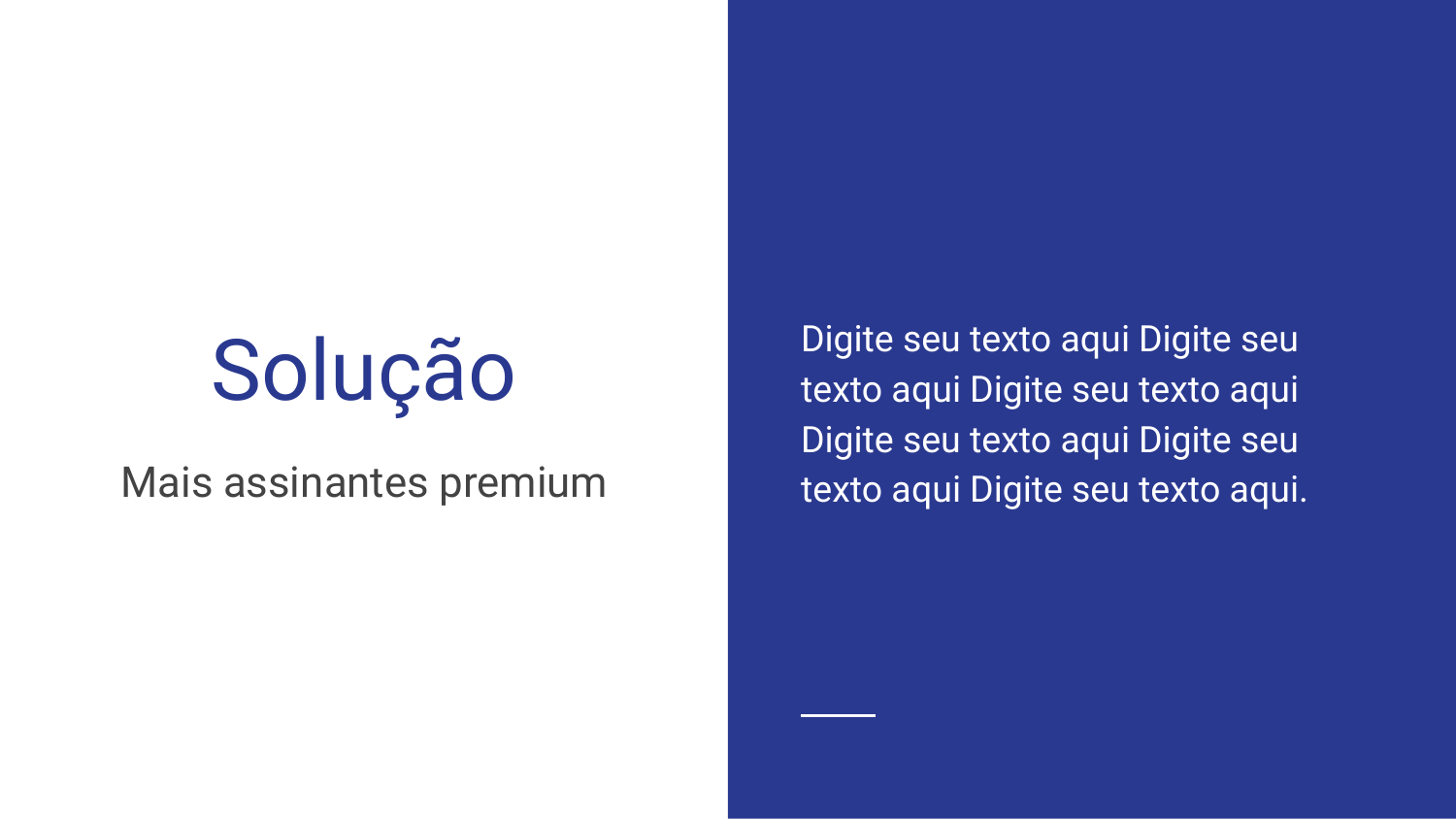

Digite seu texto aqui Digite seu texto aqui Digite seu texto aqui Digite seu texto aqui Digite seu texto aqui Digite seu texto aqui.
# Solução
Mais assinantes premium